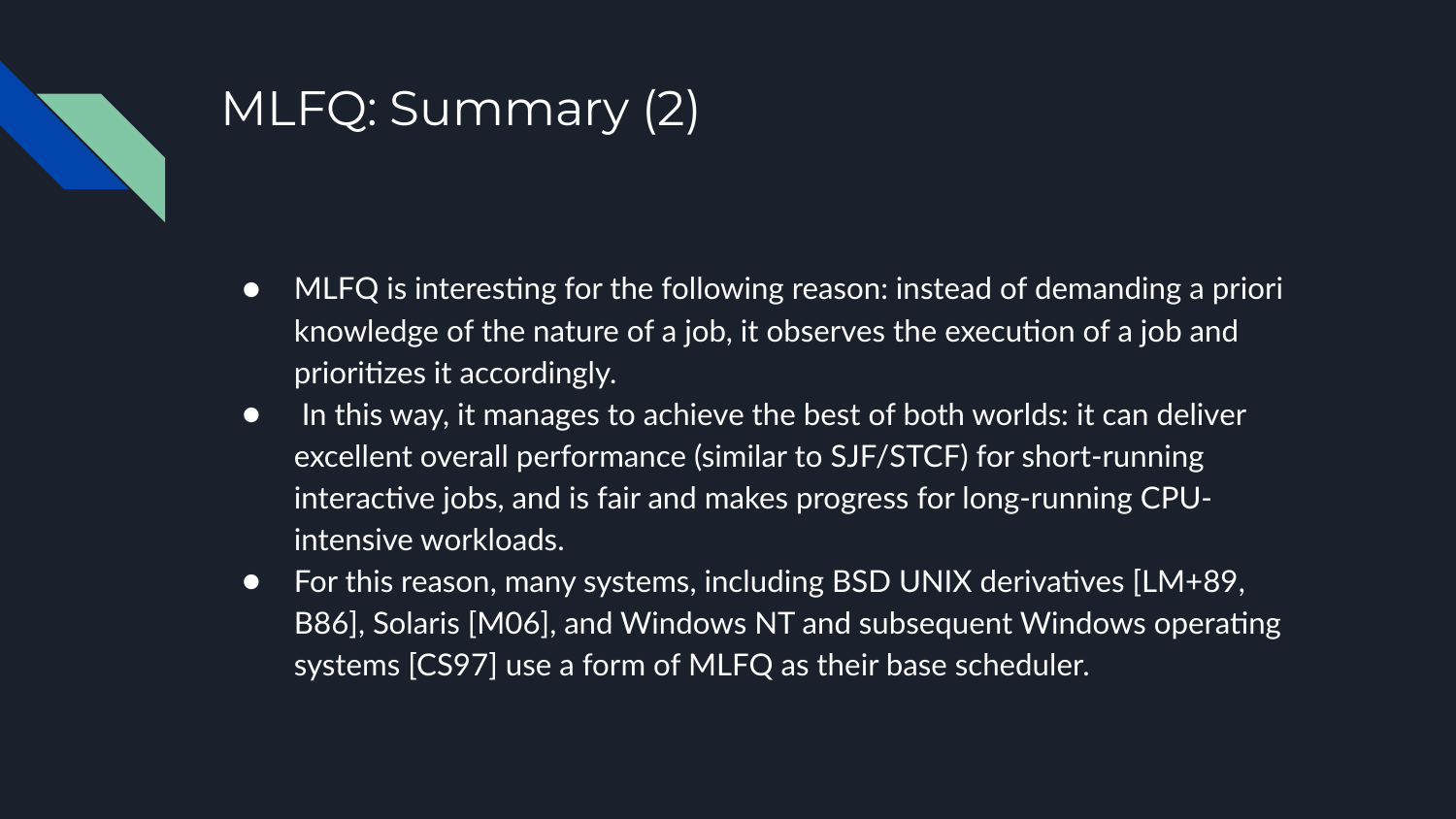

# MLFQ: Summary (2)
MLFQ is interesting for the following reason: instead of demanding a priori knowledge of the nature of a job, it observes the execution of a job and prioritizes it accordingly.
 In this way, it manages to achieve the best of both worlds: it can deliver excellent overall performance (similar to SJF/STCF) for short-running interactive jobs, and is fair and makes progress for long-running CPU-intensive workloads.
For this reason, many systems, including BSD UNIX derivatives [LM+89, B86], Solaris [M06], and Windows NT and subsequent Windows operating systems [CS97] use a form of MLFQ as their base scheduler.